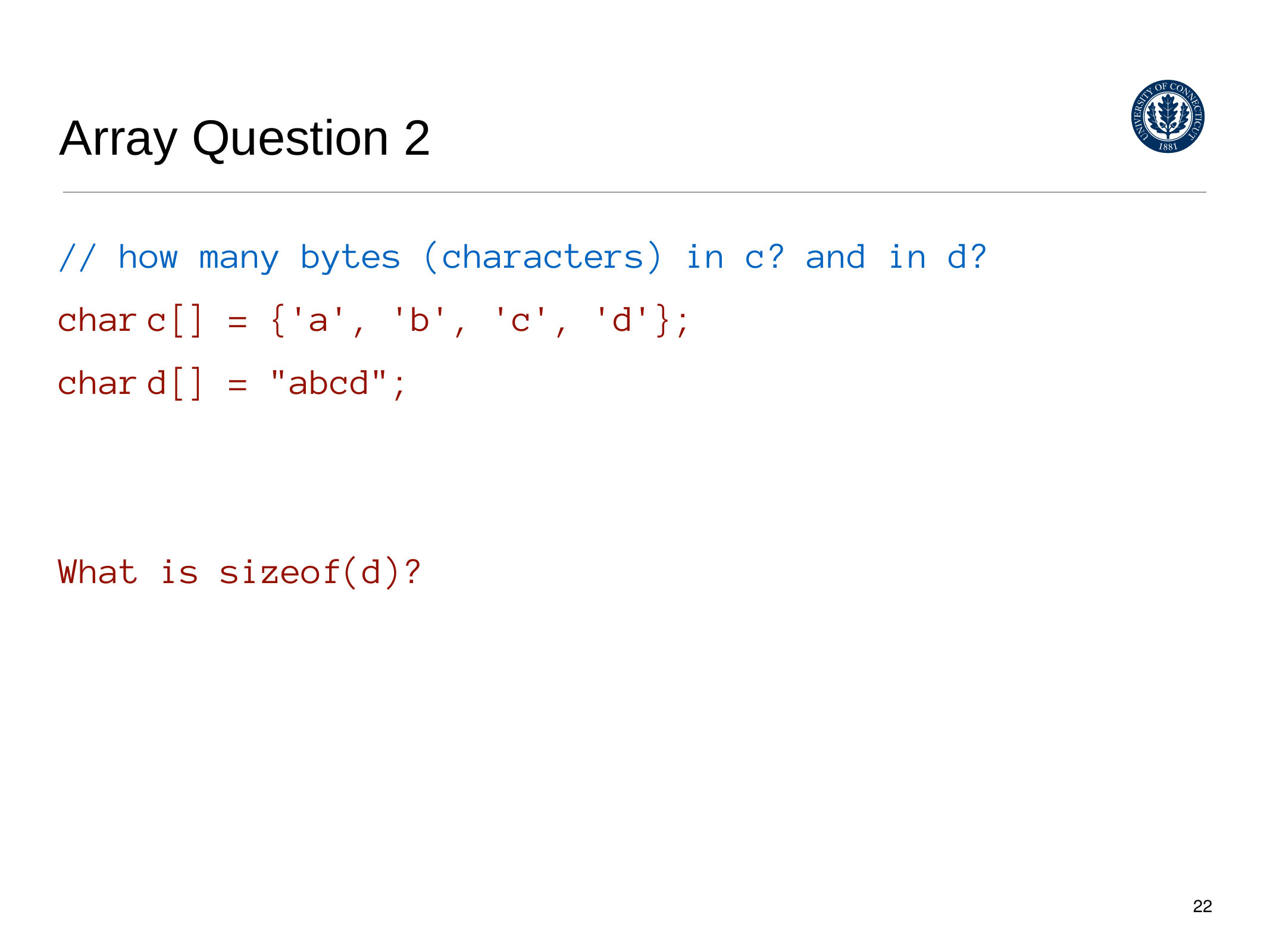

# Array Question 2
// how many bytes (characters) in c? and in d?
char	c[] = {'a', 'b', 'c', 'd'};
char	d[] = "abcd";

What is sizeof(d)?

22